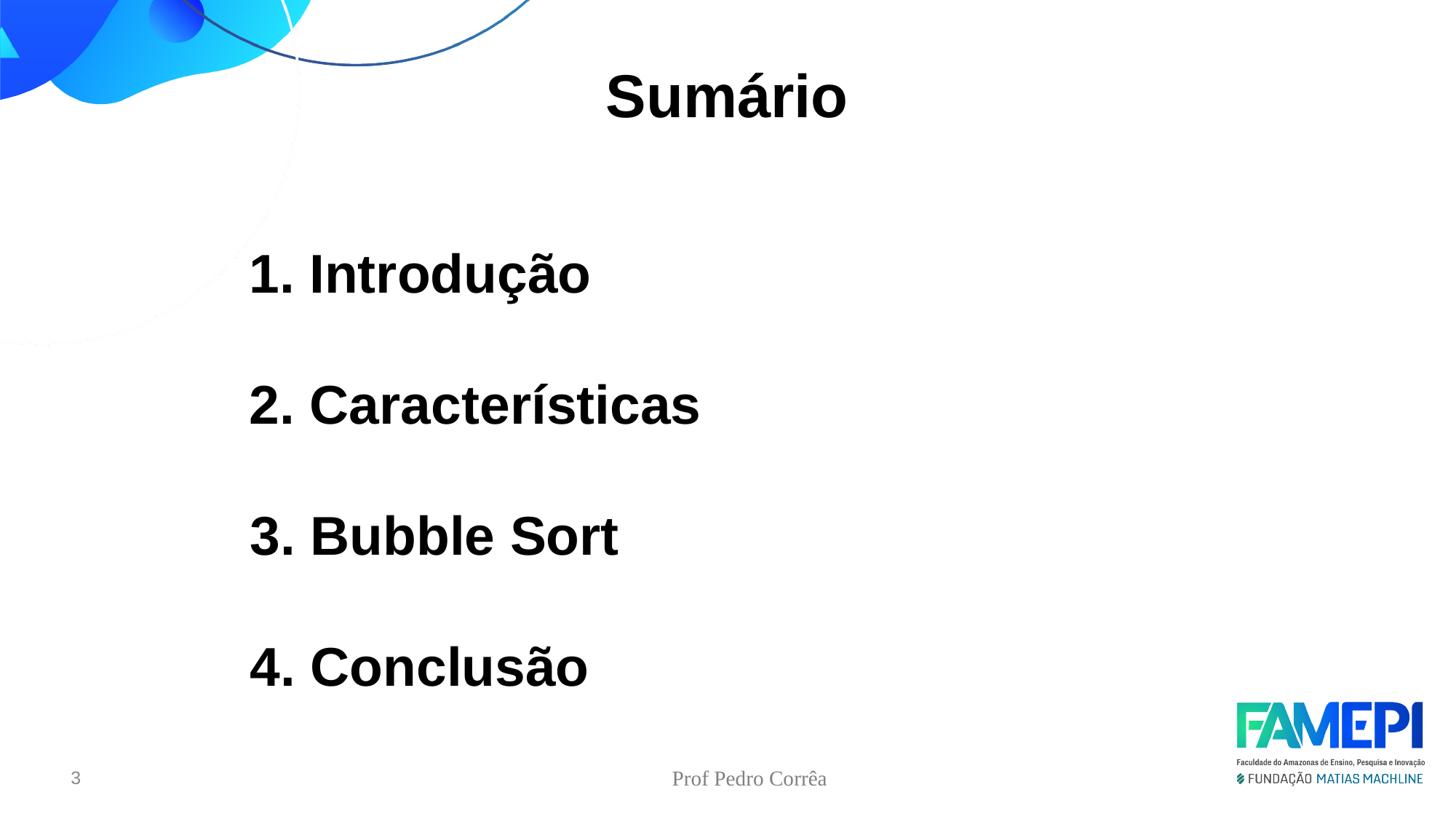

Sumário

1. Introdução

2. Características

3. Bubble Sort

4. Conclusão
3
Prof Pedro Corrêa